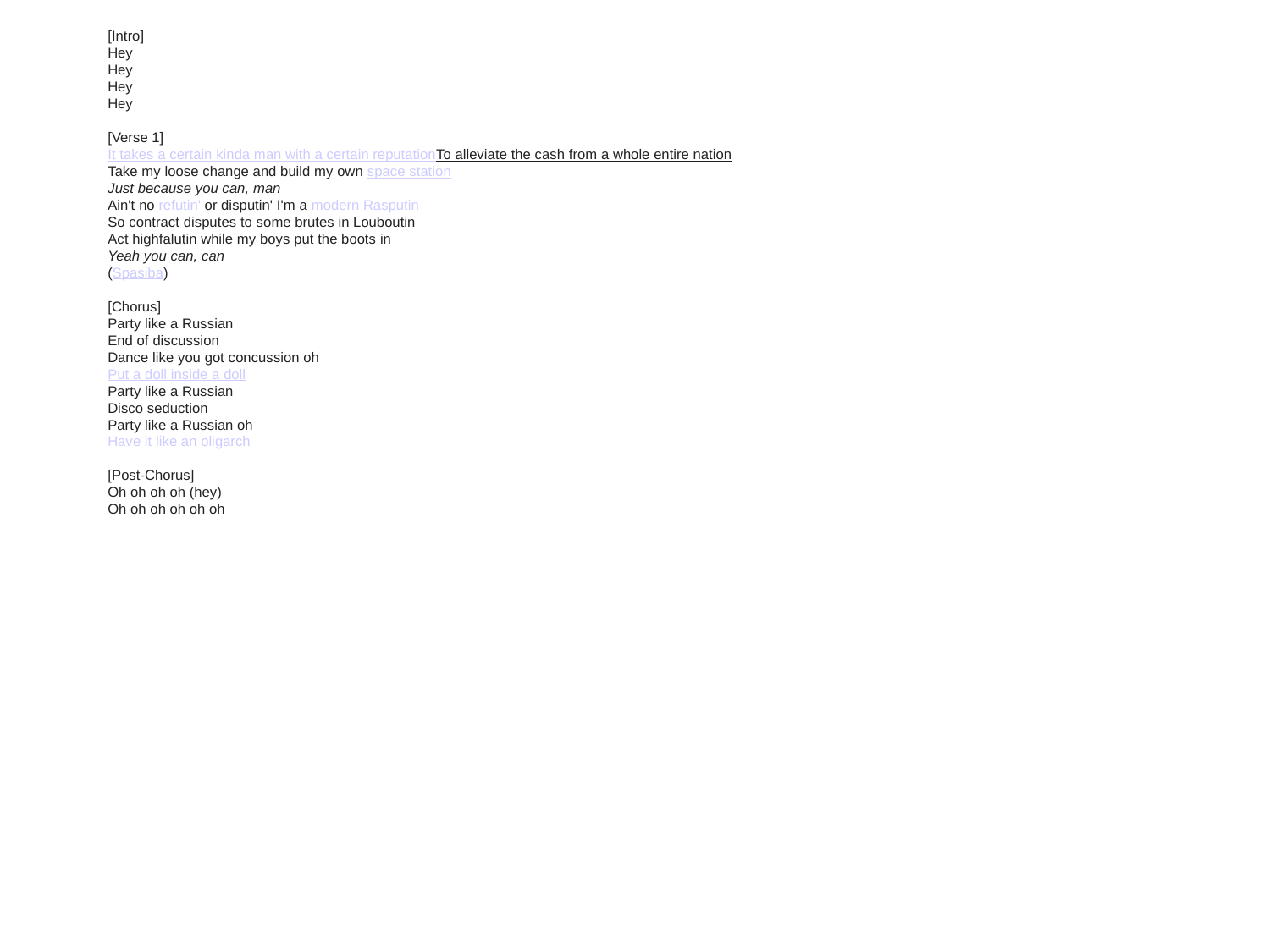

[Intro]
Hey
Hey
Hey
Hey
[Verse 1]
It takes a certain kinda man with a certain reputation
To alleviate the cash from a whole entire nation
Take my loose change and build my own space station
Just because you can, man
Ain't no refutin' or disputin' I'm a modern Rasputin
So contract disputes to some brutes in Louboutin
Act highfalutin while my boys put the boots in
Yeah you can, can
(Spasiba)
[Chorus]
Party like a Russian
End of discussion
Dance like you got concussion oh
Put a doll inside a doll
Party like a Russian
Disco seduction
Party like a Russian oh
Have it like an oligarch
[Post-Chorus]
Oh oh oh oh (hey)
Oh oh oh oh oh oh